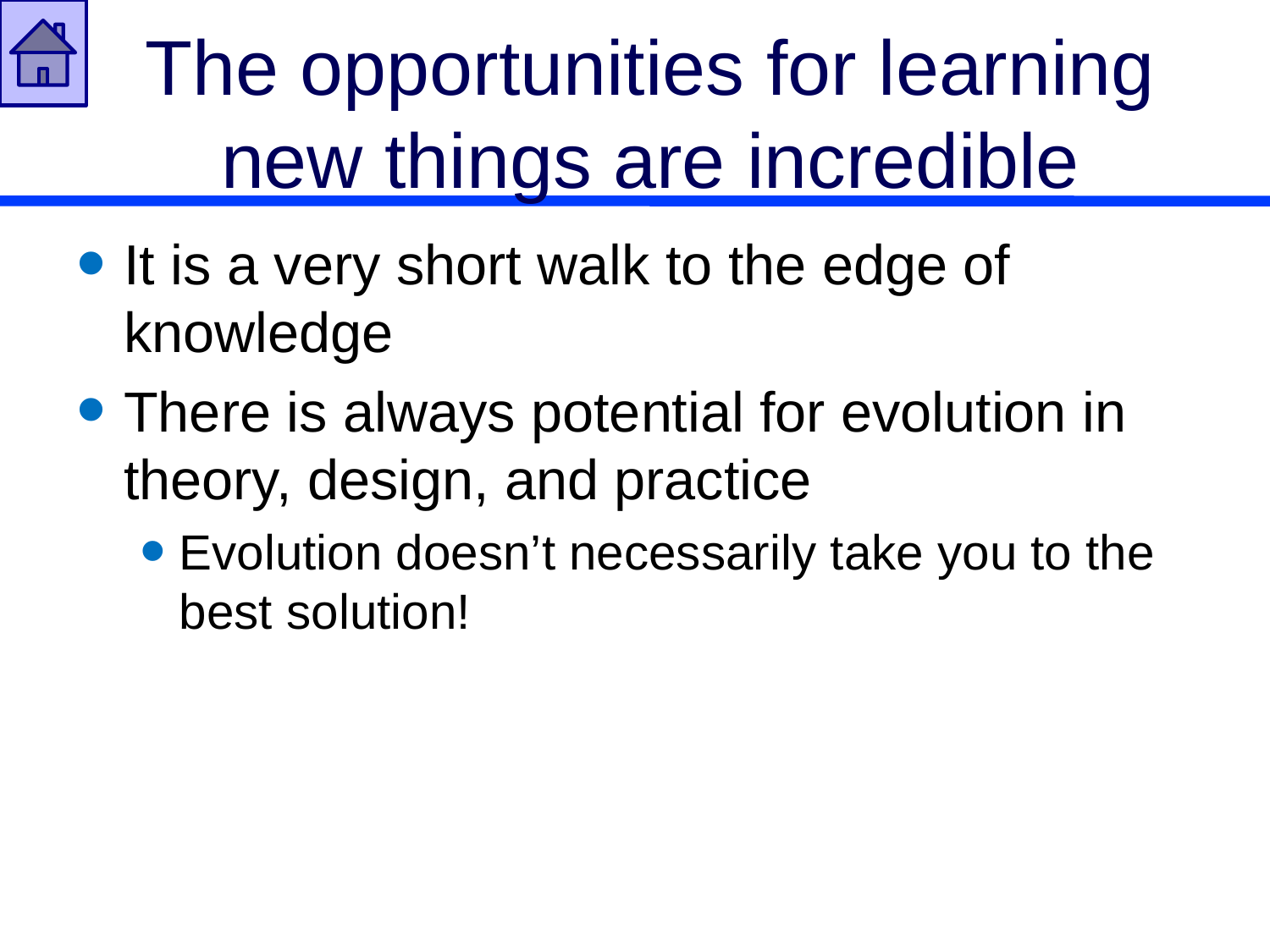

# The opportunities for learning new things are incredible
It is a very short walk to the edge of knowledge
There is always potential for evolution in theory, design, and practice
Evolution doesn’t necessarily take you to the best solution!